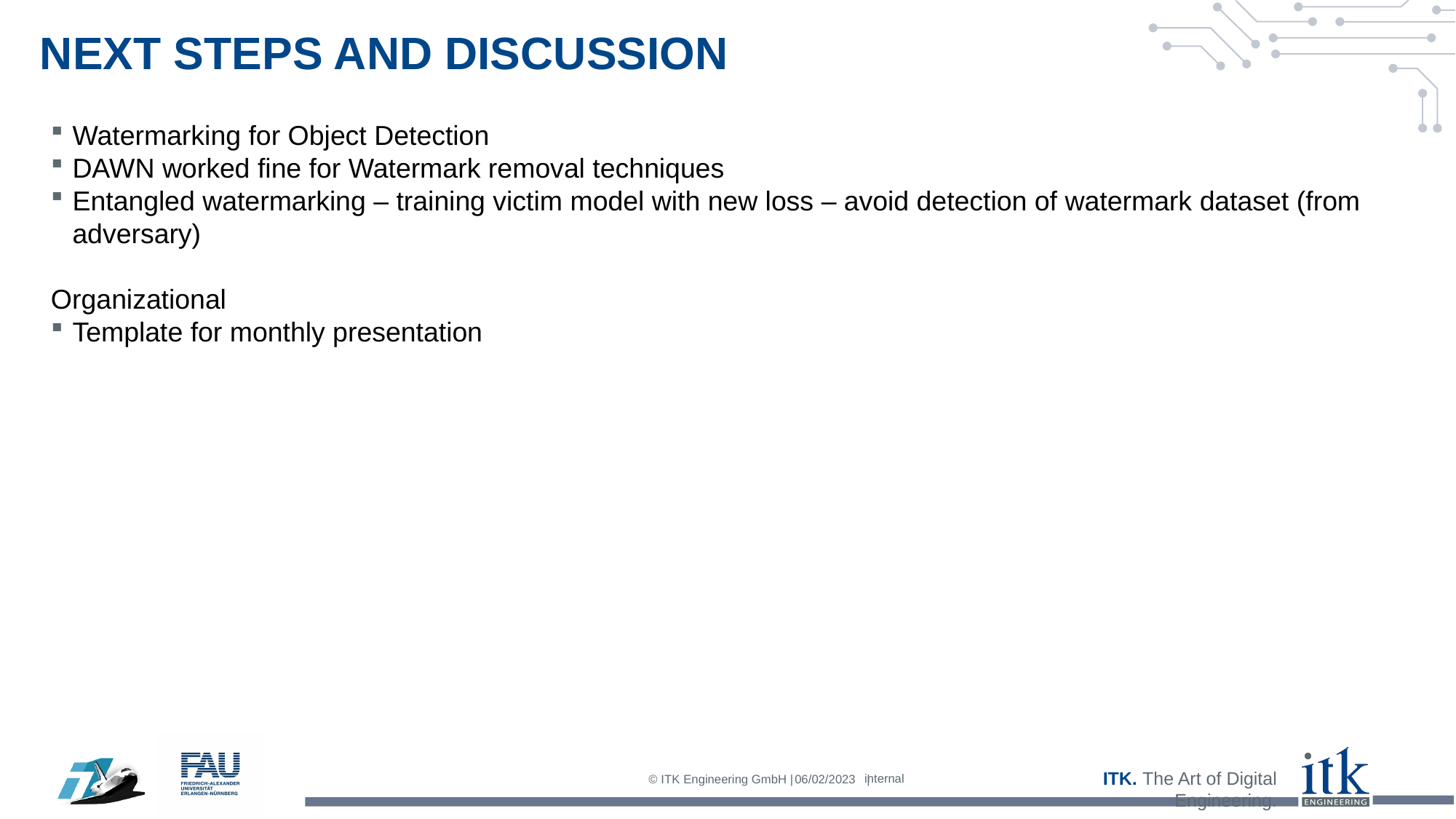

# Next steps and discussion
Watermarking for Object Detection
DAWN worked fine for Watermark removal techniques
Entangled watermarking – training victim model with new loss – avoid detection of watermark dataset (from adversary)

Organizational
Template for monthly presentation

internal
06/02/2023